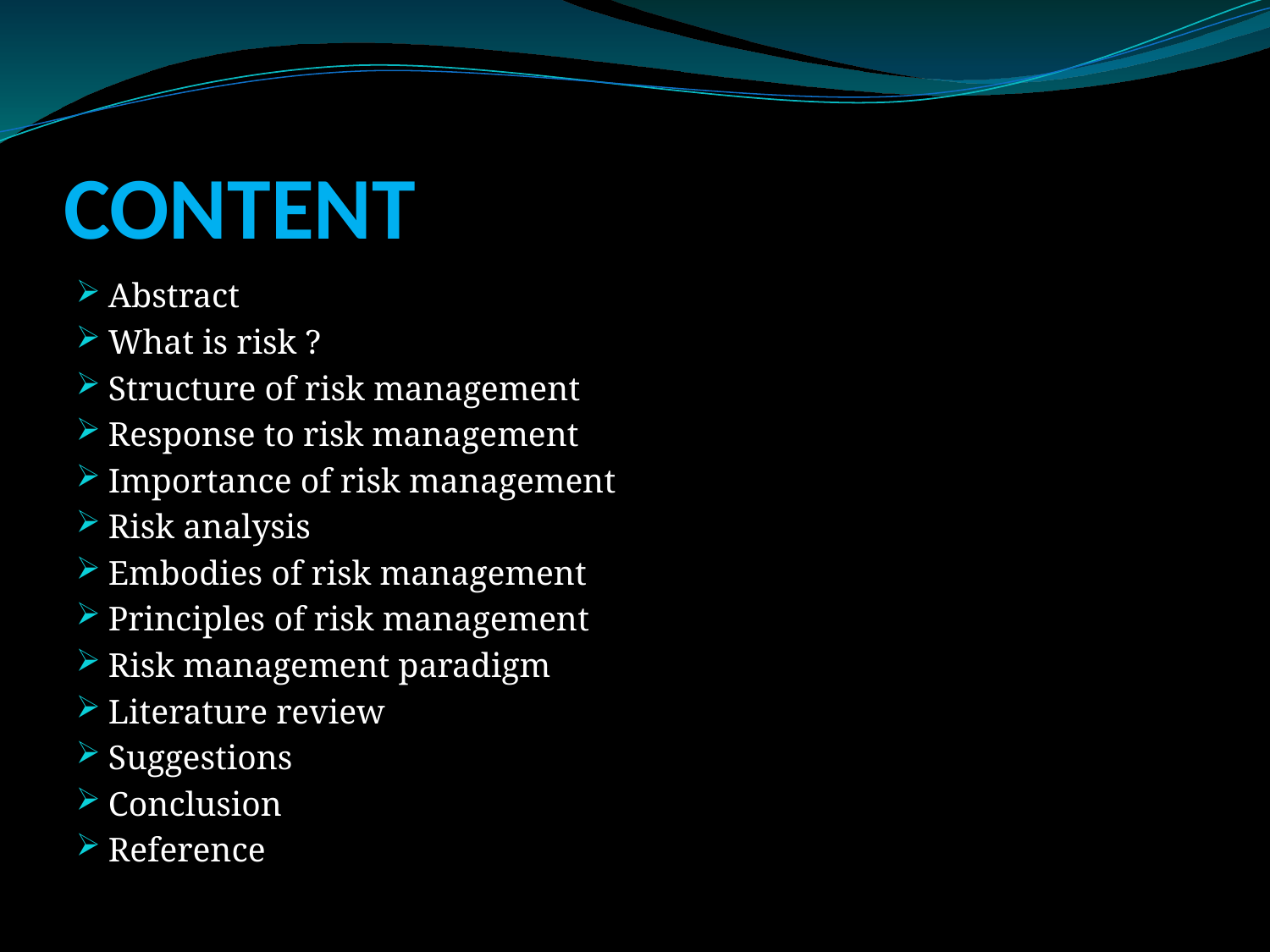

# CONTENT
Abstract
What is risk ?
Structure of risk management
Response to risk management
Importance of risk management
Risk analysis
Embodies of risk management
Principles of risk management
Risk management paradigm
Literature review
Suggestions
Conclusion
Reference